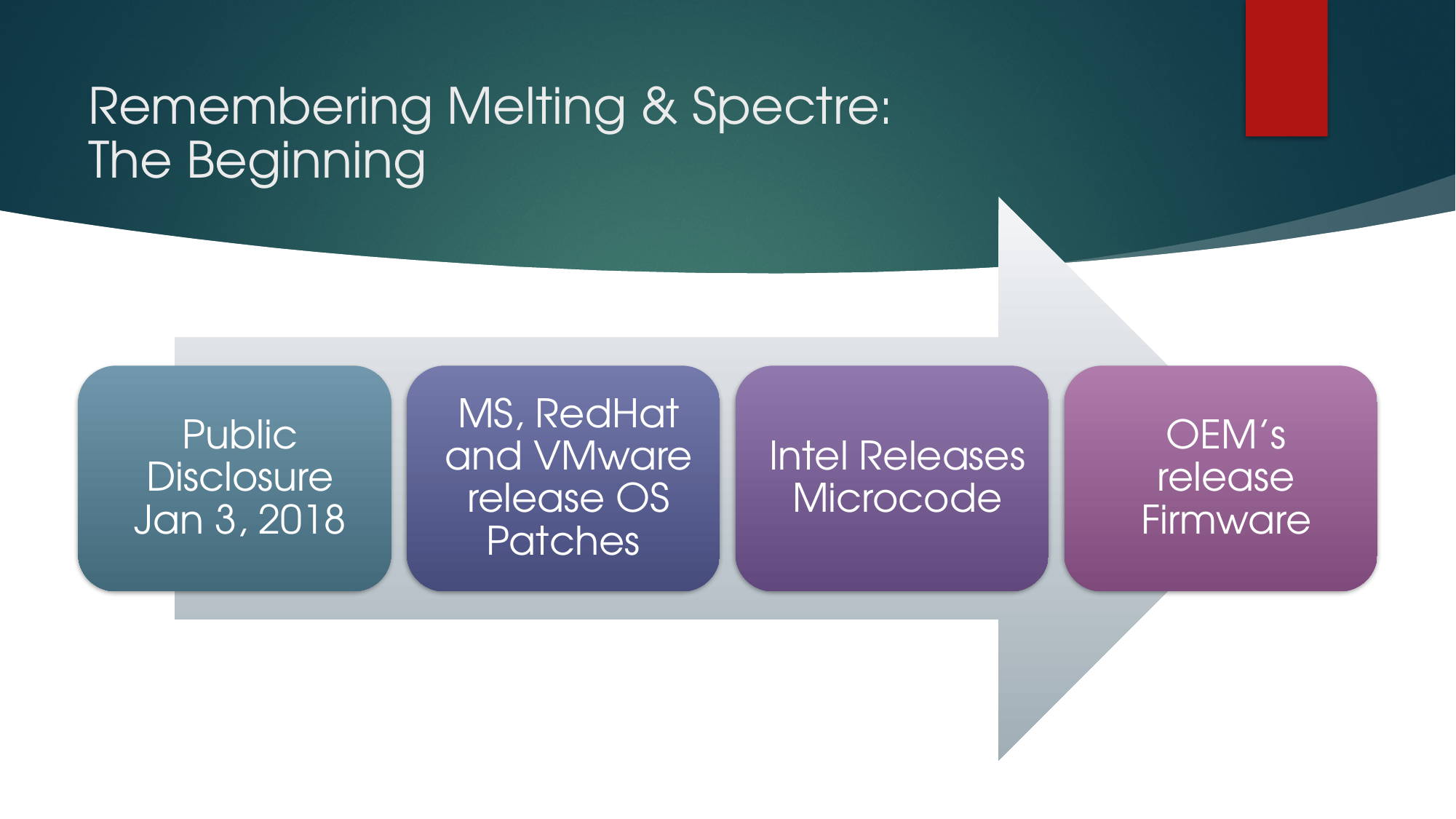

# Remembering Melting & Spectre: The Beginning

Public Disclosure Jan 3, 2018
MS, RedHat and VMware release OS Patches
Intel Releases Microcode
OEM’s release Firmware